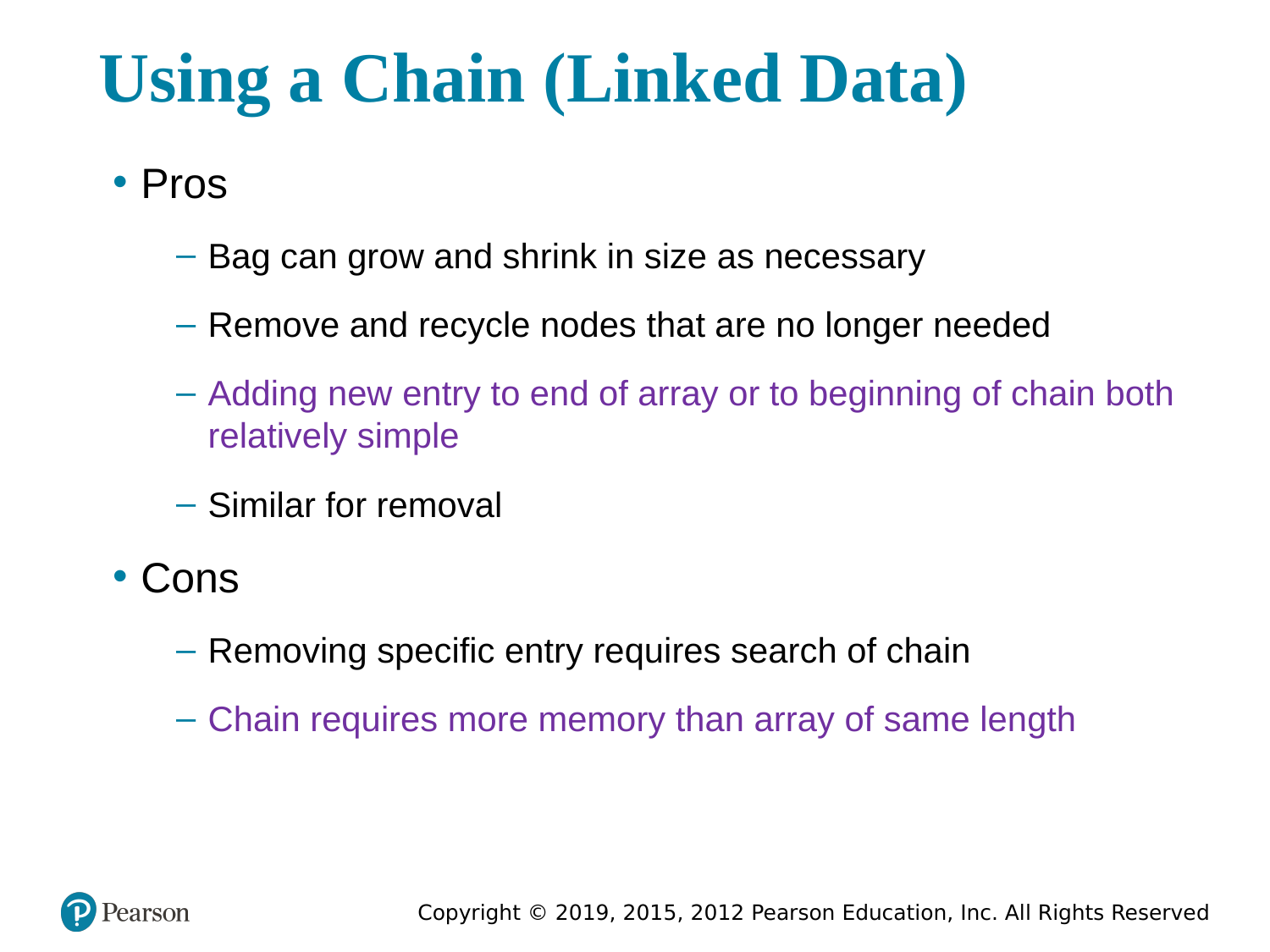

# Using a Chain (Linked Data)
Pros
Bag can grow and shrink in size as necessary
Remove and recycle nodes that are no longer needed
Adding new entry to end of array or to beginning of chain both relatively simple
Similar for removal
Cons
Removing specific entry requires search of chain
Chain requires more memory than array of same length